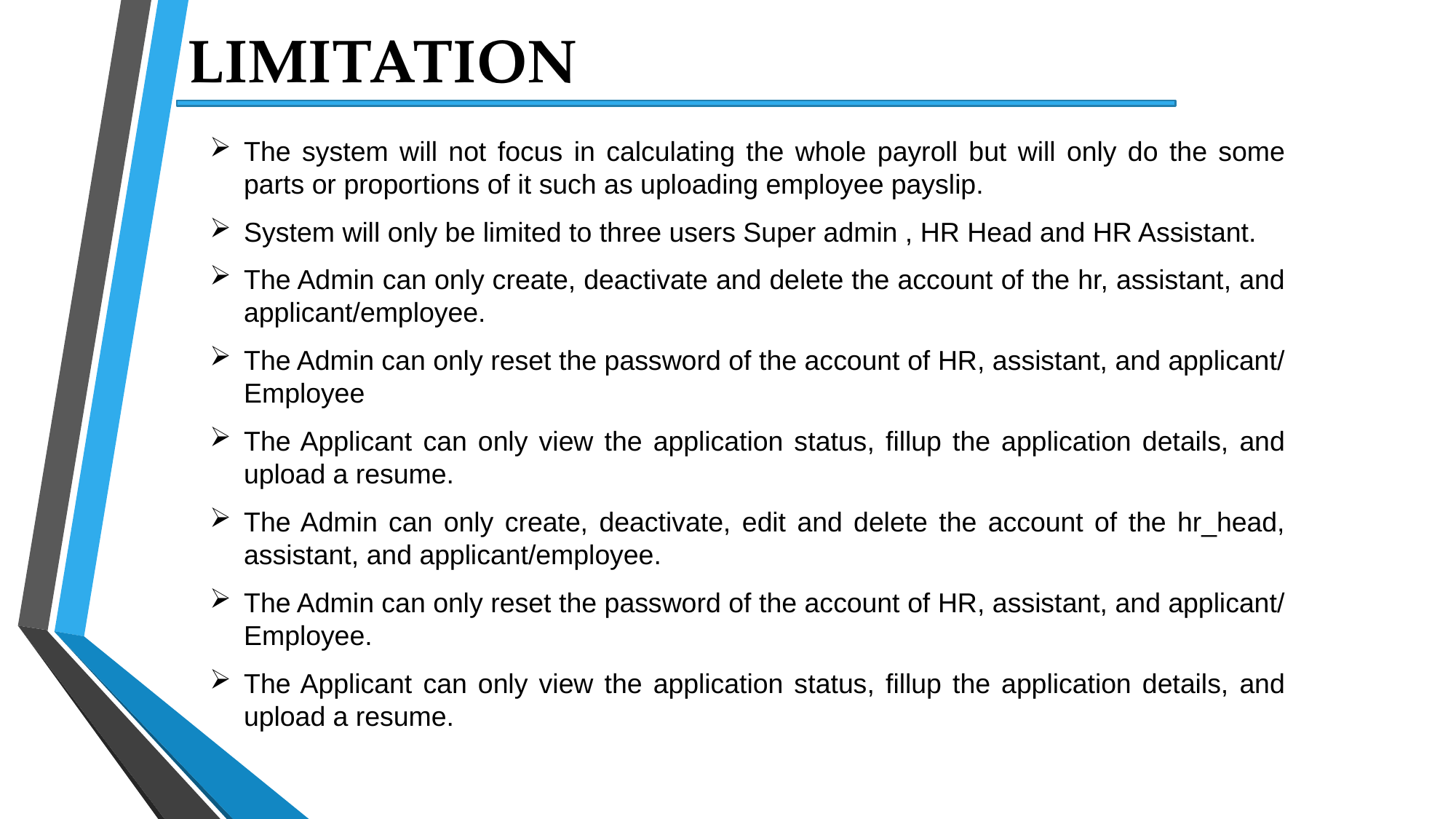

LIMITATION

The system will not focus in calculating the whole payroll but will only do the some parts or proportions of it such as uploading employee payslip.
System will only be limited to three users Super admin , HR Head and HR Assistant.
The Admin can only create, deactivate and delete the account of the hr, assistant, and applicant/employee.
The Admin can only reset the password of the account of HR, assistant, and applicant/ Employee
The Applicant can only view the application status, fillup the application details, and upload a resume.
The Admin can only create, deactivate, edit and delete the account of the hr_head, assistant, and applicant/employee.
The Admin can only reset the password of the account of HR, assistant, and applicant/ Employee.
The Applicant can only view the application status, fillup the application details, and upload a resume.